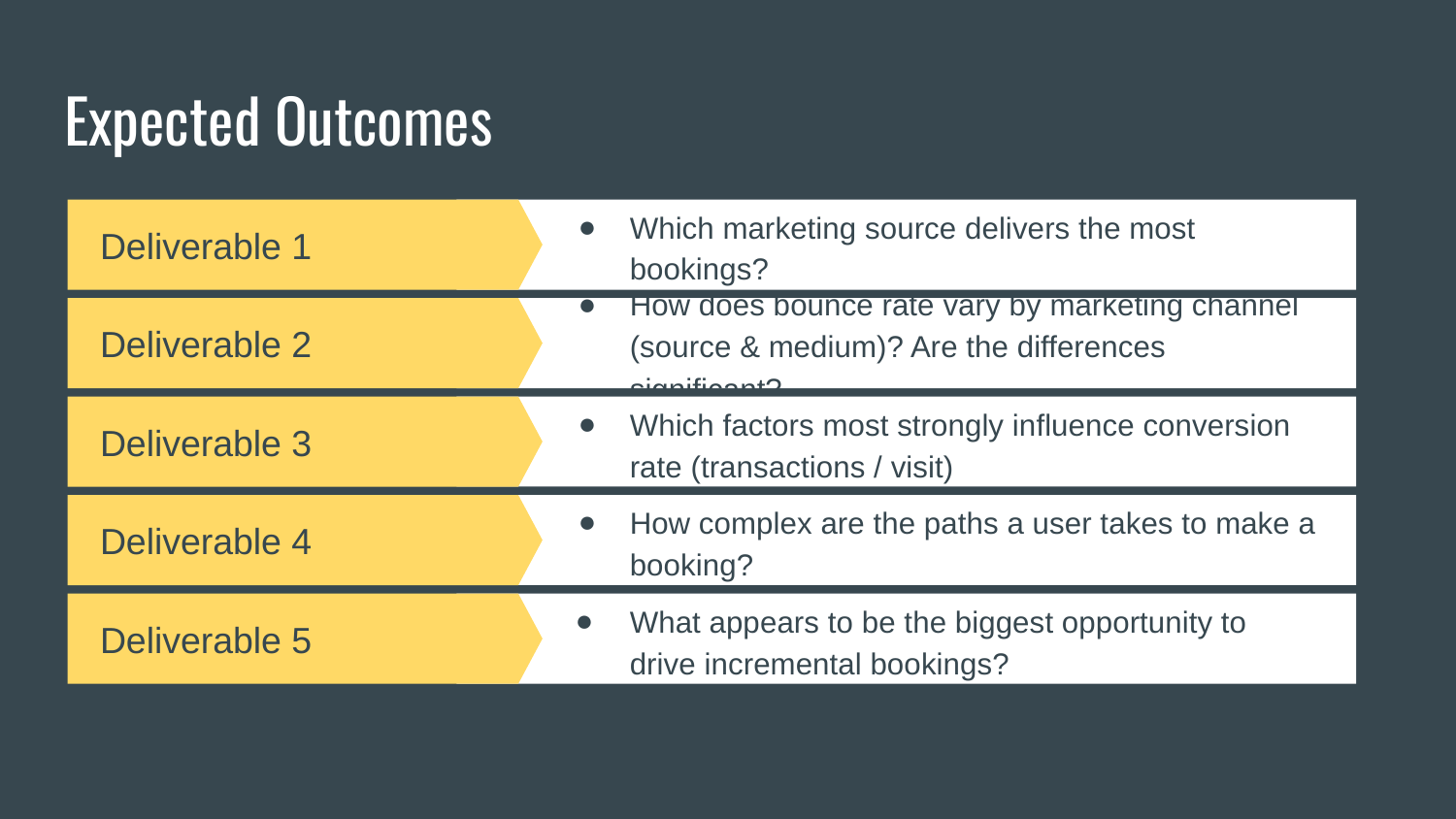

# Expected Outcomes

Which marketing source delivers the most bookings?
Deliverable 1

Deliverable 2
How does bounce rate vary by marketing channel (source & medium)? Are the differences significant?
Deliverable 3

Which factors most strongly influence conversion rate (transactions / visit)
Deliverable 4

How complex are the paths a user takes to make a booking?
Deliverable 5

What appears to be the biggest opportunity to drive incremental bookings?